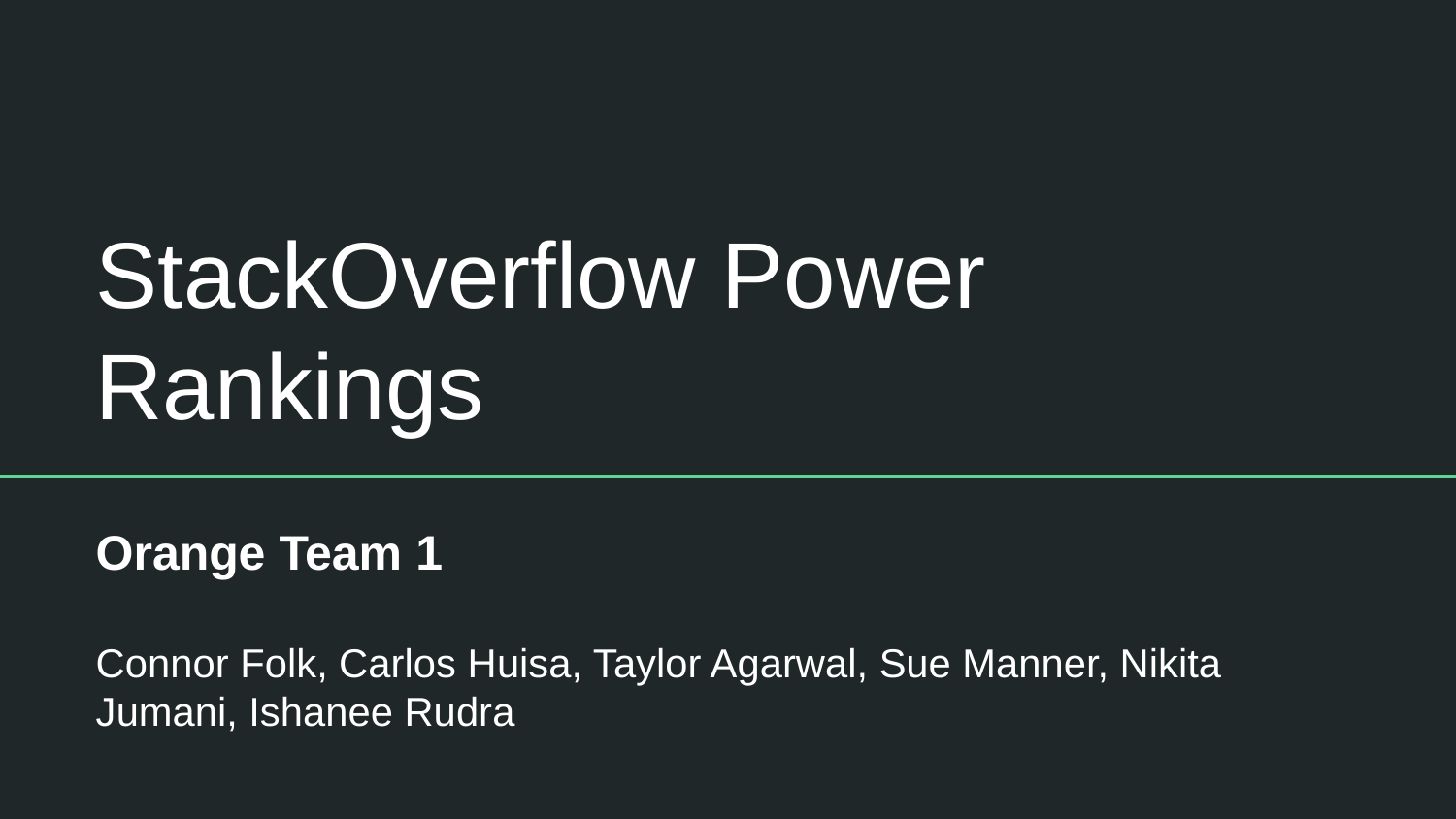

# StackOverflow Power Rankings
Orange Team 1

Connor Folk, Carlos Huisa, Taylor Agarwal, Sue Manner, Nikita Jumani, Ishanee Rudra